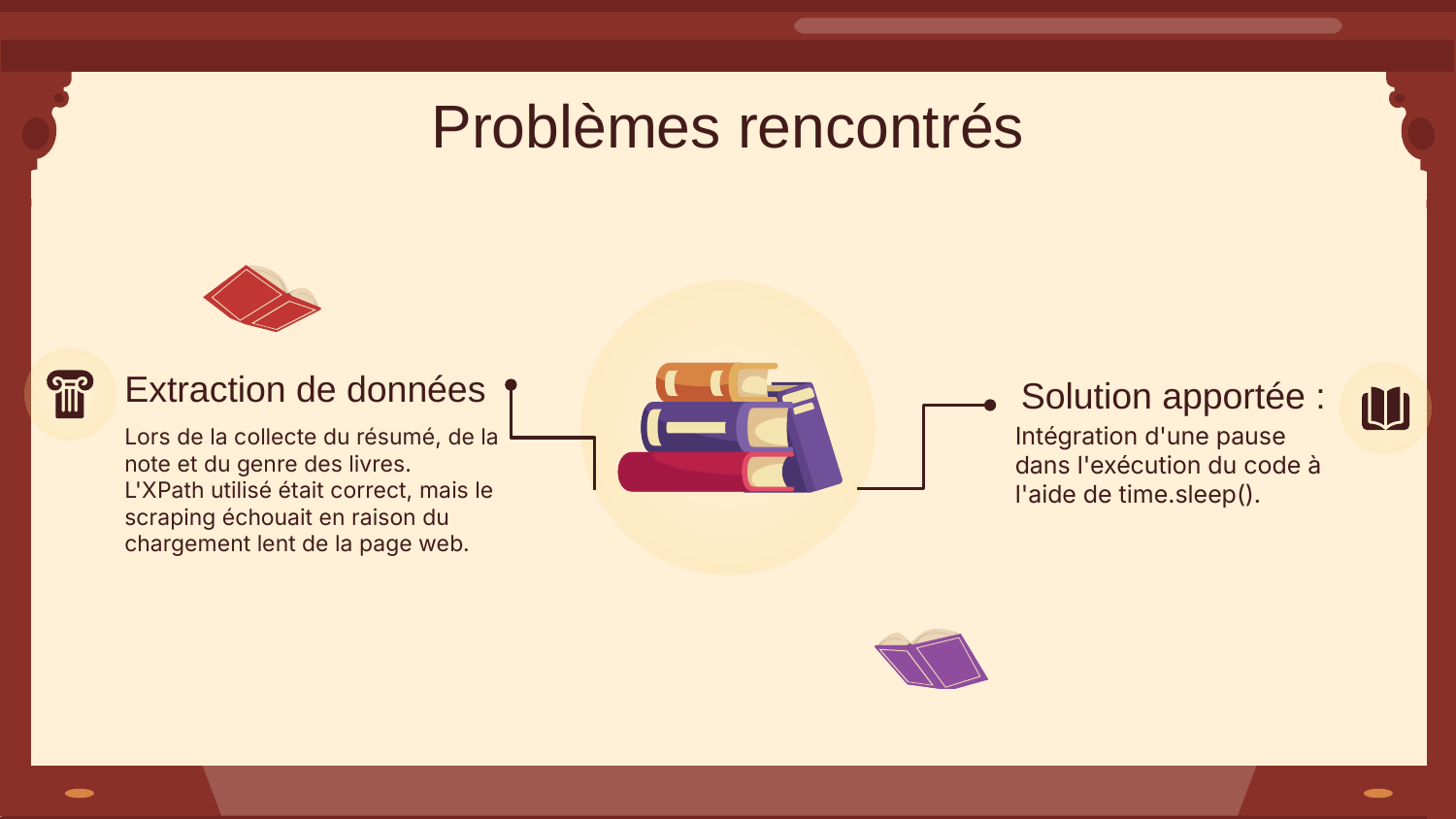

# Problèmes rencontrés

Extraction de données
Solution apportée :

Intégration d'une pause dans l'exécution du code à l'aide de time.sleep().

Lors de la collecte du résumé, de la note et du genre des livres.
L'XPath utilisé était correct, mais le scraping échouait en raison du chargement lent de la page web.